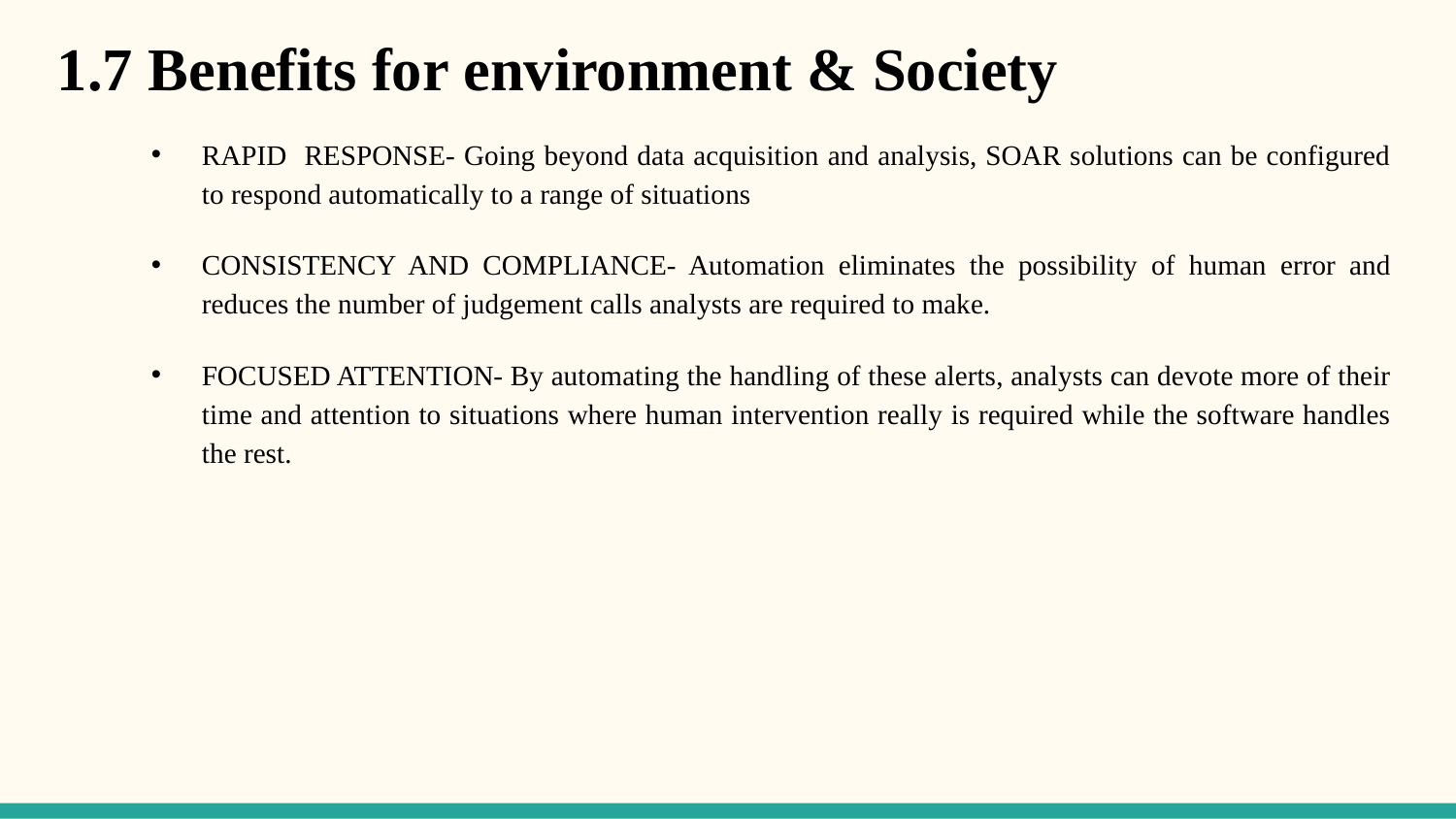

# 1.7 Benefits for environment & Society
RAPID  RESPONSE- Going beyond data acquisition and analysis, SOAR solutions can be configured to respond automatically to a range of situations
CONSISTENCY AND COMPLIANCE- Automation eliminates the possibility of human error and reduces the number of judgement calls analysts are required to make.
FOCUSED ATTENTION- By automating the handling of these alerts, analysts can devote more of their time and attention to situations where human intervention really is required while the software handles the rest.